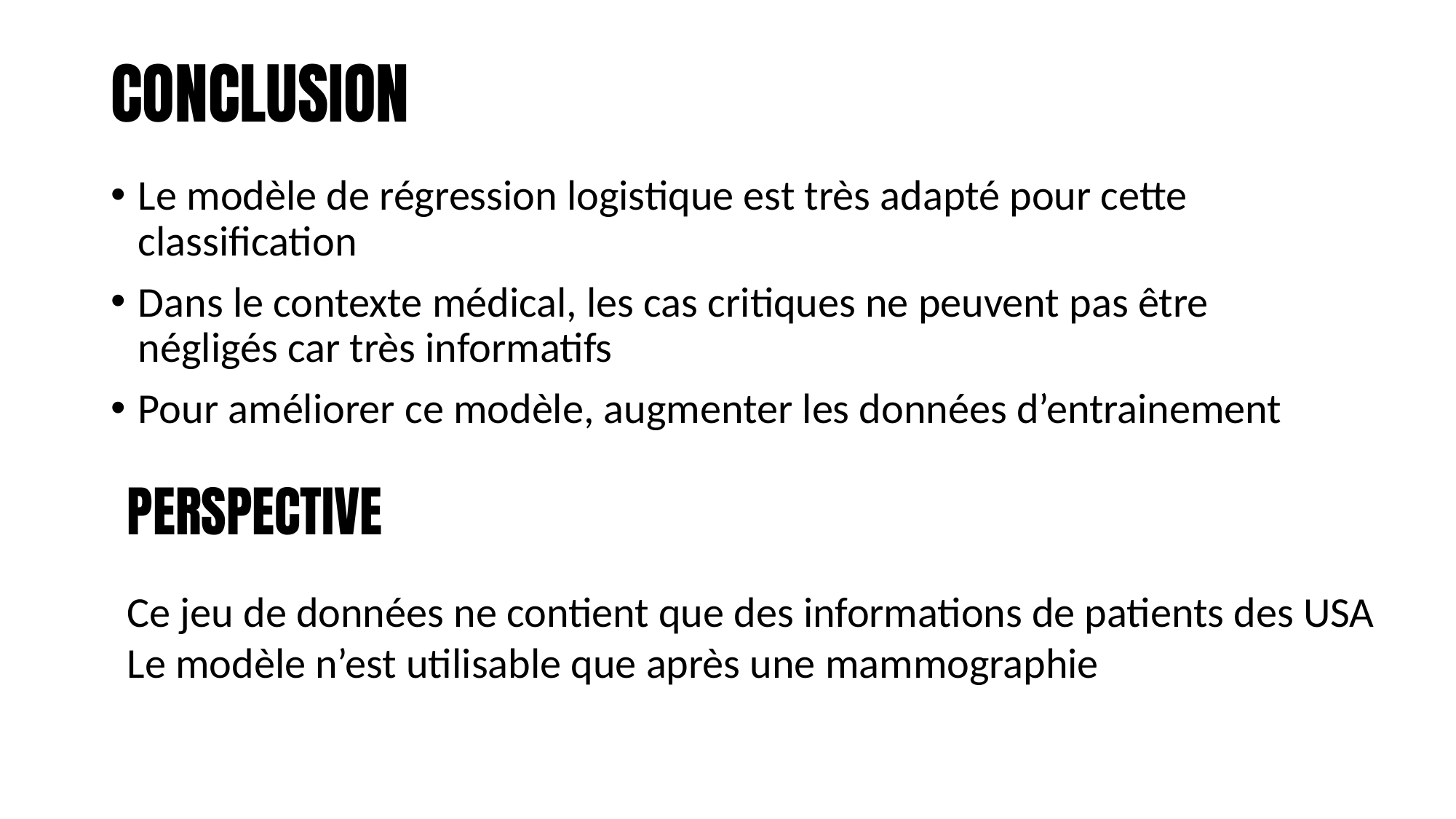

# CONCLUSION
Le modèle de régression logistique est très adapté pour cette classification
Dans le contexte médical, les cas critiques ne peuvent pas être négligés car très informatifs
Pour améliorer ce modèle, augmenter les données d’entrainement
PERSPECTIVE
Ce jeu de données ne contient que des informations de patients des USA
Le modèle n’est utilisable que après une mammographie